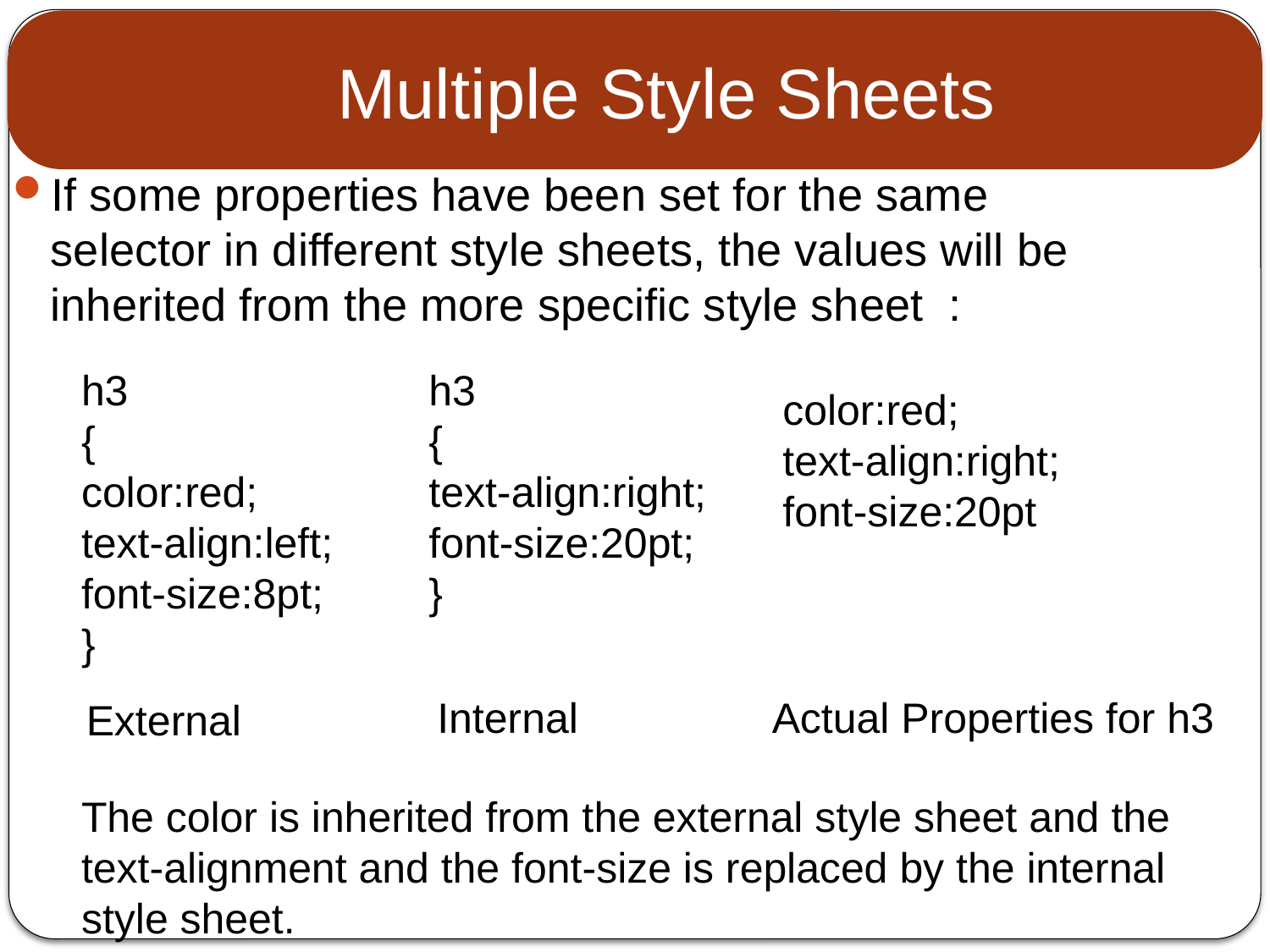

# Multiple Style Sheets
If some properties have been set for the same selector in different style sheets, the values will be inherited from the more specific style sheet  :
h3
{
color:red;
text-align:left;
font-size:8pt;
}
h3
{
text-align:right;
font-size:20pt;
}
color:red;
text-align:right;
font-size:20pt
Internal
Actual Properties for h3
External
The color is inherited from the external style sheet and the text-alignment and the font-size is replaced by the internal style sheet.